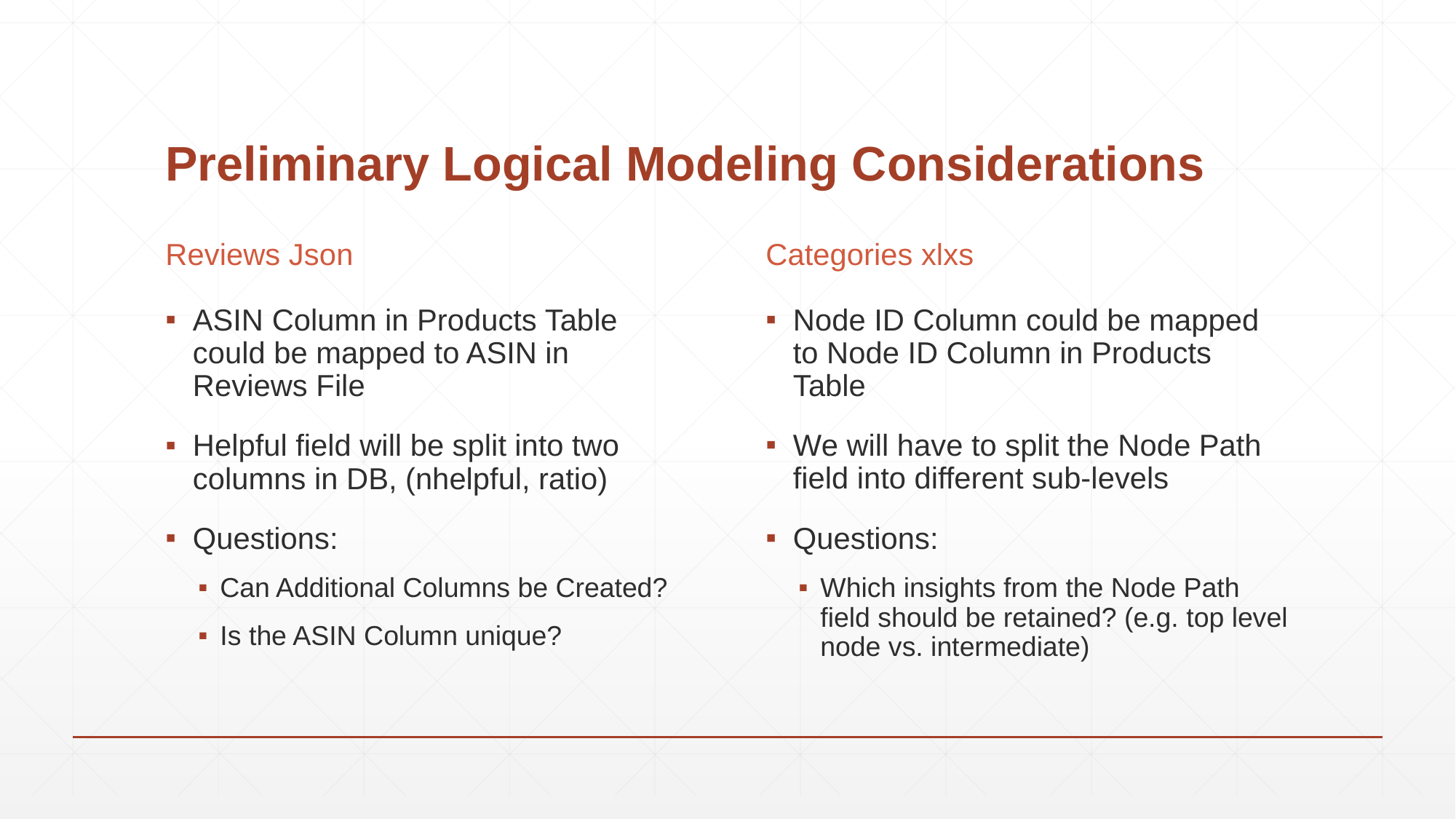

# Preliminary Logical Modeling Considerations
Reviews Json
Categories xlxs
ASIN Column in Products Table could be mapped to ASIN in Reviews File
Helpful field will be split into two columns in DB, (nhelpful, ratio)
Questions:
Can Additional Columns be Created?
Is the ASIN Column unique?

Node ID Column could be mapped to Node ID Column in Products Table
We will have to split the Node Path field into different sub-levels
Questions:
Which insights from the Node Path field should be retained? (e.g. top level node vs. intermediate)